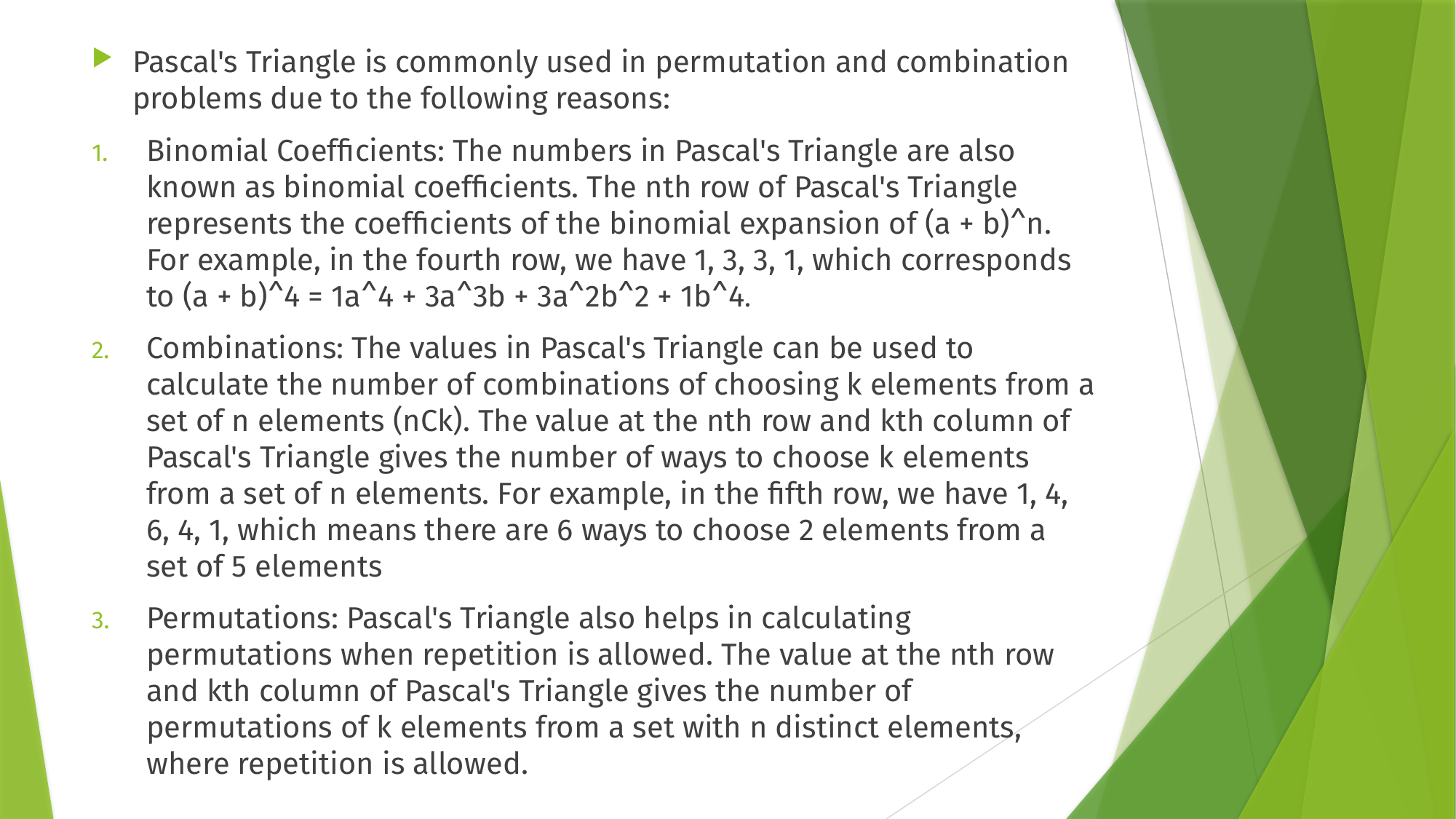

Pascal's Triangle is commonly used in permutation and combination problems due to the following reasons:
Binomial Coefficients: The numbers in Pascal's Triangle are also known as binomial coefficients. The nth row of Pascal's Triangle represents the coefficients of the binomial expansion of (a + b)^n. For example, in the fourth row, we have 1, 3, 3, 1, which corresponds to (a + b)^4 = 1a^4 + 3a^3b + 3a^2b^2 + 1b^4.
Combinations: The values in Pascal's Triangle can be used to calculate the number of combinations of choosing k elements from a set of n elements (nCk). The value at the nth row and kth column of Pascal's Triangle gives the number of ways to choose k elements from a set of n elements. For example, in the fifth row, we have 1, 4, 6, 4, 1, which means there are 6 ways to choose 2 elements from a set of 5 elements
Permutations: Pascal's Triangle also helps in calculating permutations when repetition is allowed. The value at the nth row and kth column of Pascal's Triangle gives the number of permutations of k elements from a set with n distinct elements, where repetition is allowed.